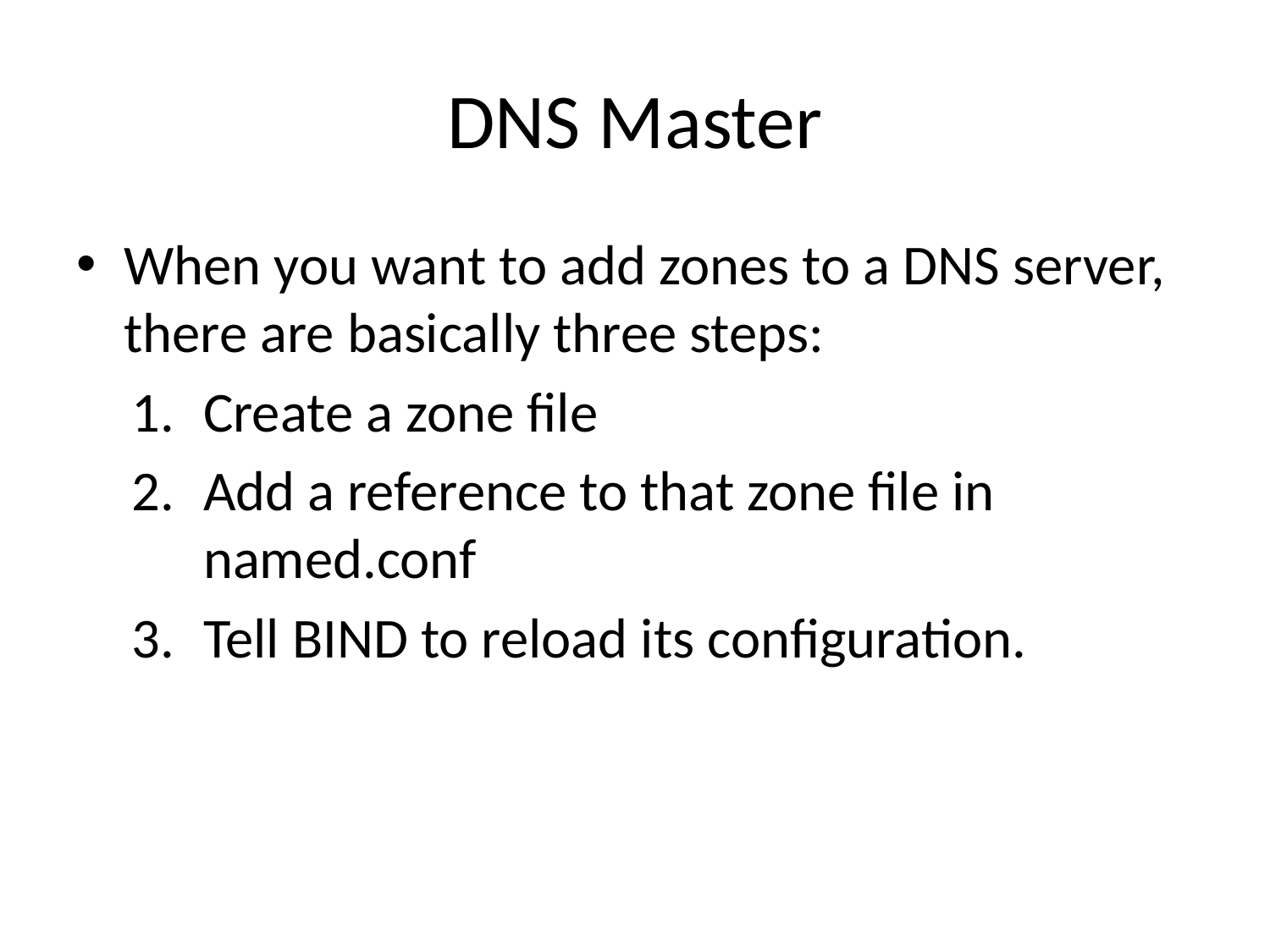

# DNS Master
When you want to add zones to a DNS server, there are basically three steps:
Create a zone file
Add a reference to that zone file in named.conf
Tell BIND to reload its configuration.